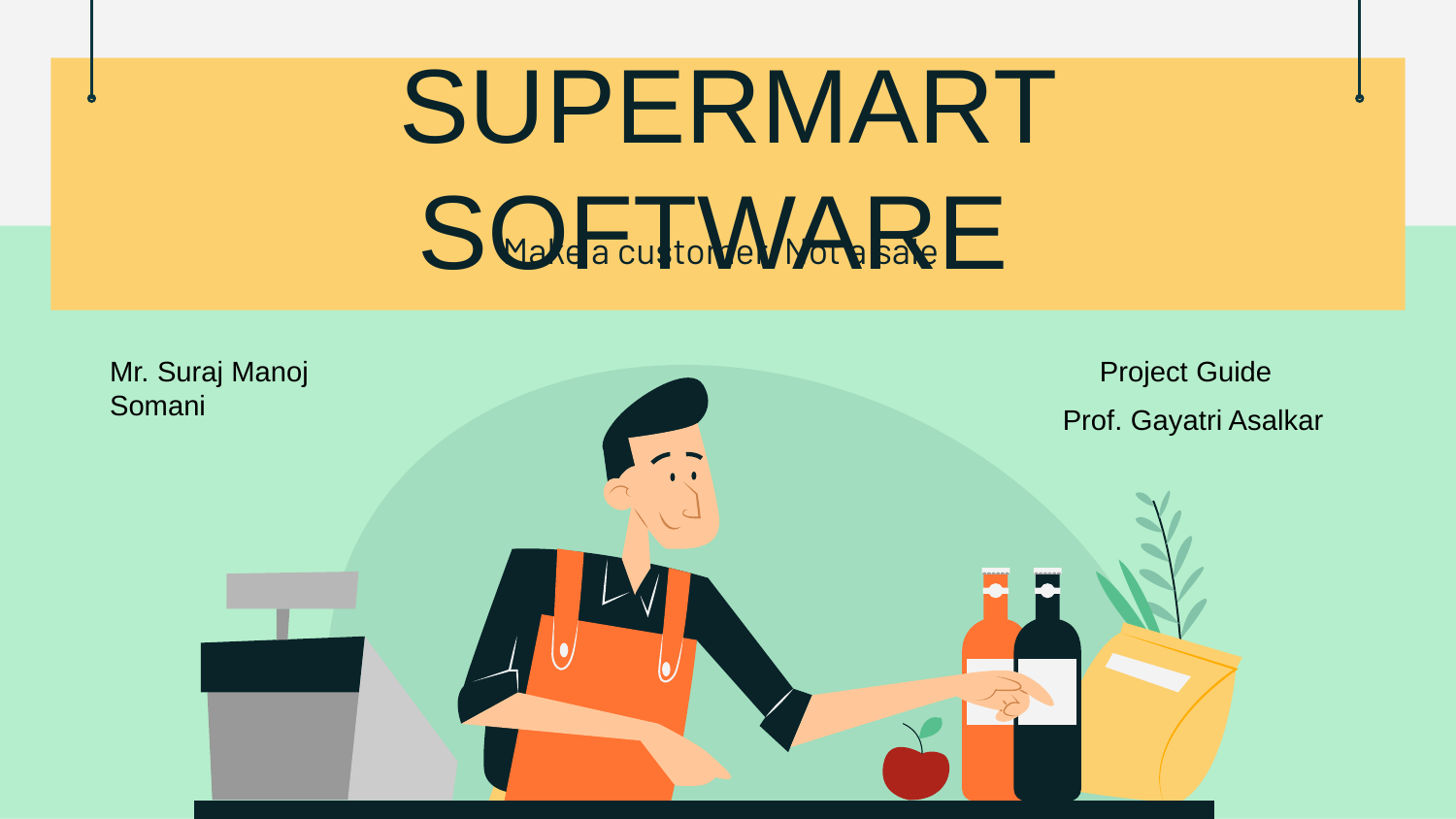

# SUPERMART SOFTWARE
Make a customer, Not a sale

Mr. Suraj Manoj Somani
Project Guide

Prof. Gayatri Asalkar